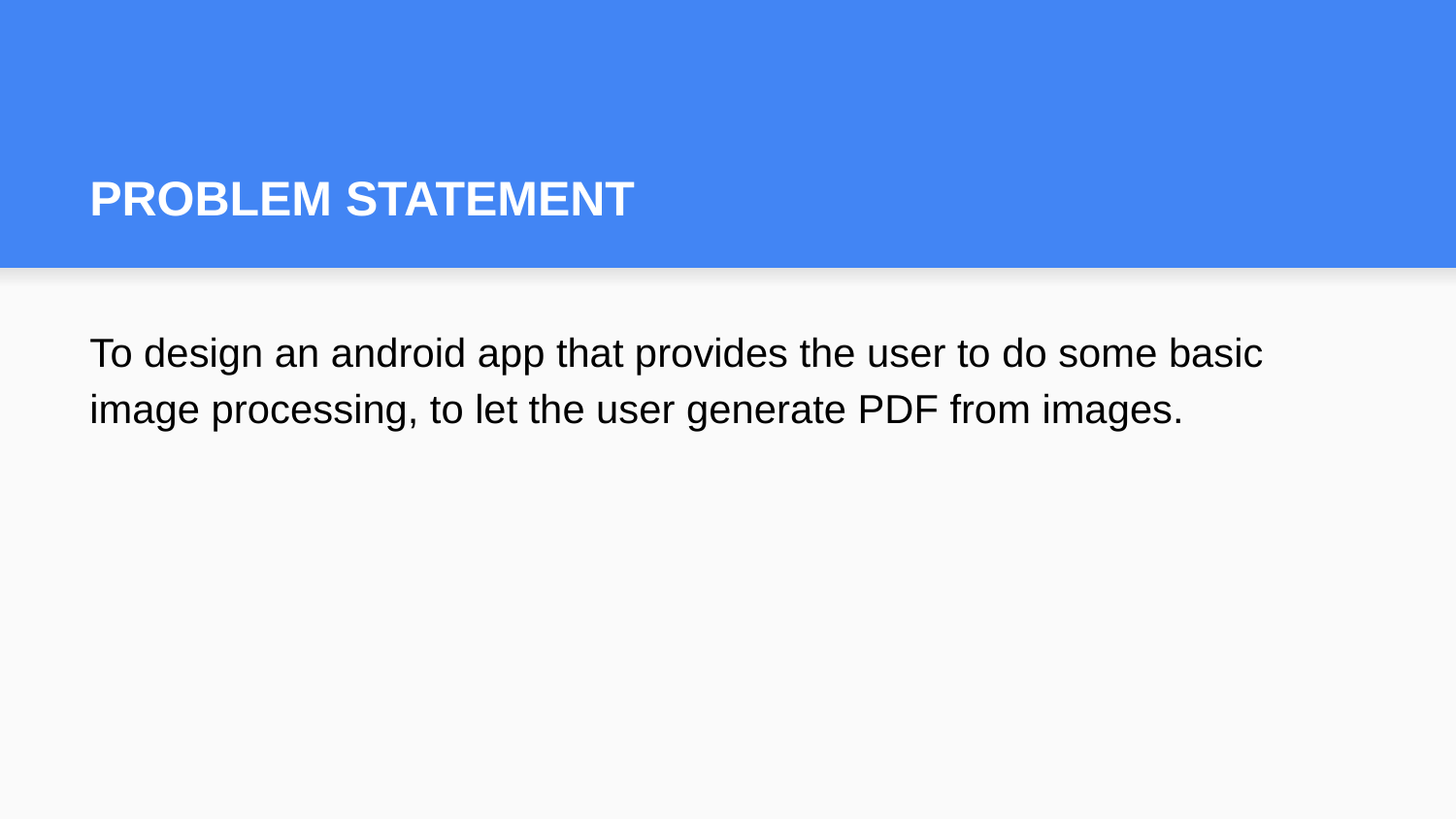

# PROBLEM STATEMENT
To design an android app that provides the user to do some basic image processing, to let the user generate PDF from images.